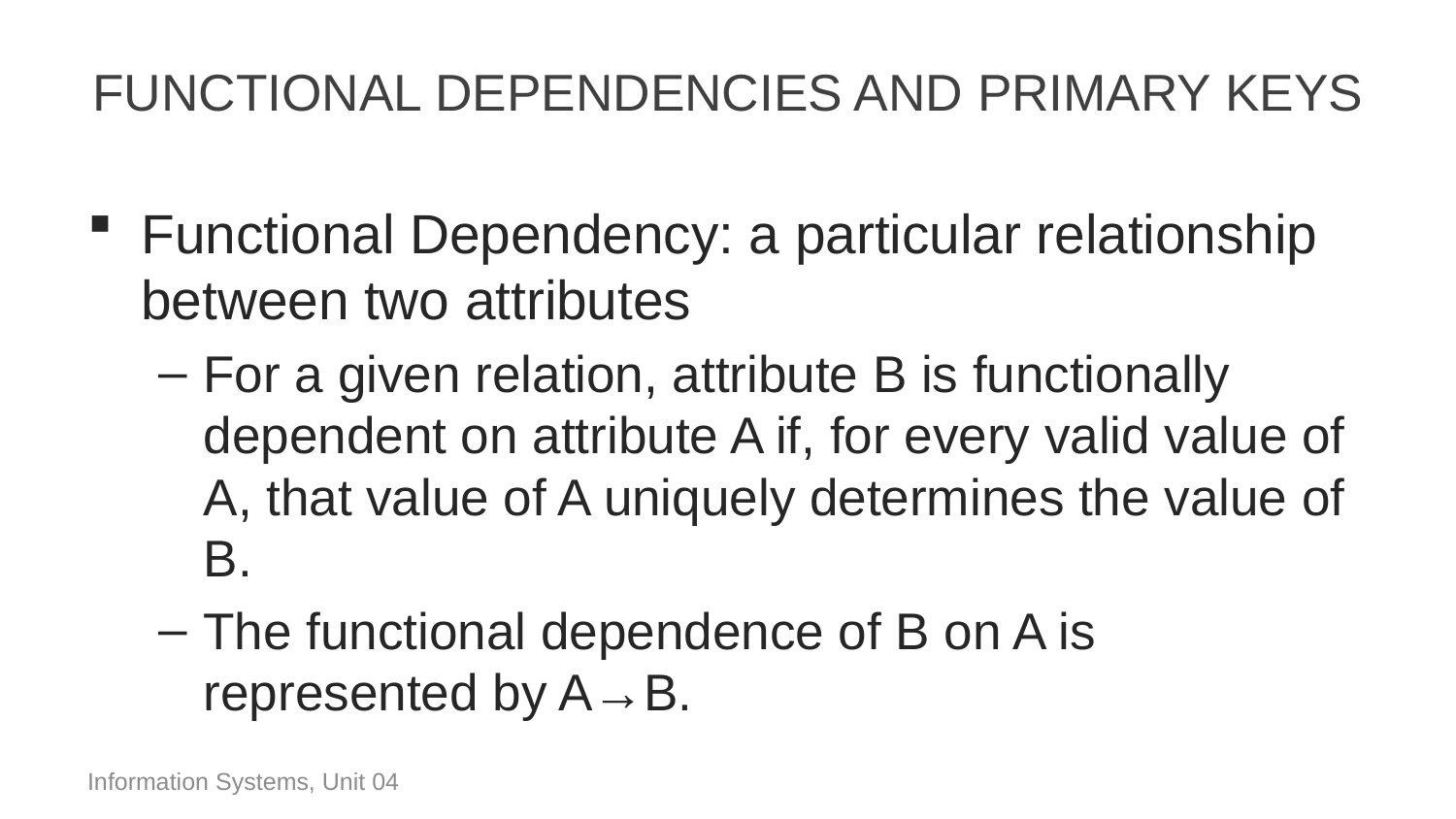

# Functional Dependencies and Primary Keys
Functional Dependency: a particular relationship between two attributes
For a given relation, attribute B is functionally dependent on attribute A if, for every valid value of A, that value of A uniquely determines the value of B.
The functional dependence of B on A is represented by A→B.
Information Systems, Unit 04
75